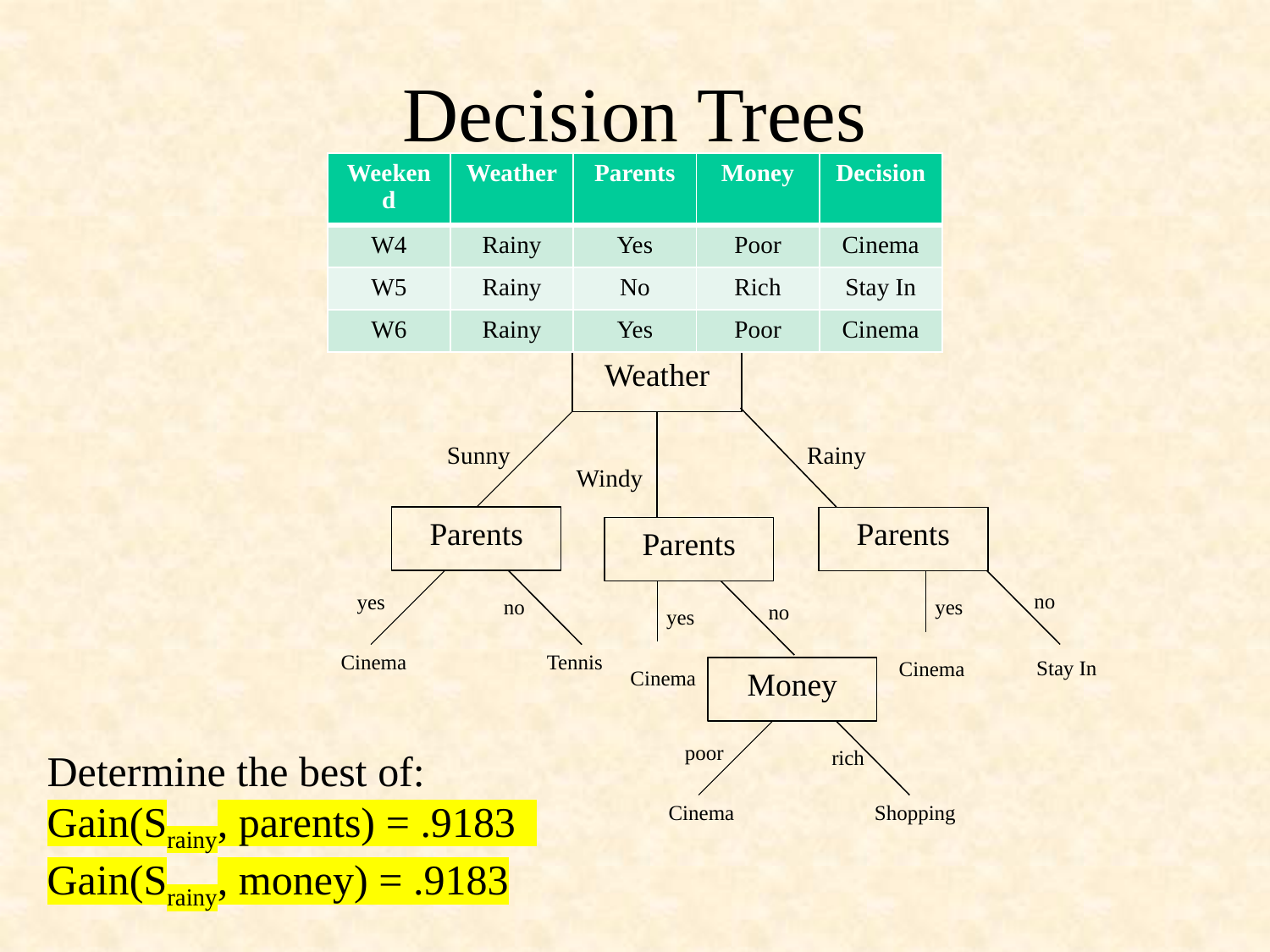

# Decision Trees
| Weekend | Weather | Parents | Money | Decision |
| --- | --- | --- | --- | --- |
| W4 | Rainy | Yes | Poor | Cinema |
| W5 | Rainy | No | Rich | Stay In |
| W6 | Rainy | Yes | Poor | Cinema |
Weather
Rainy
Sunny
Windy
Parents
Parents
Parents
no
yes
no
yes
no
yes
Tennis
Cinema
Stay In
Cinema
Money
Cinema
poor
Determine the best of:
Gain(Srainy, parents) = .9183
Gain(Srainy, money) = .9183
rich
Shopping
Cinema